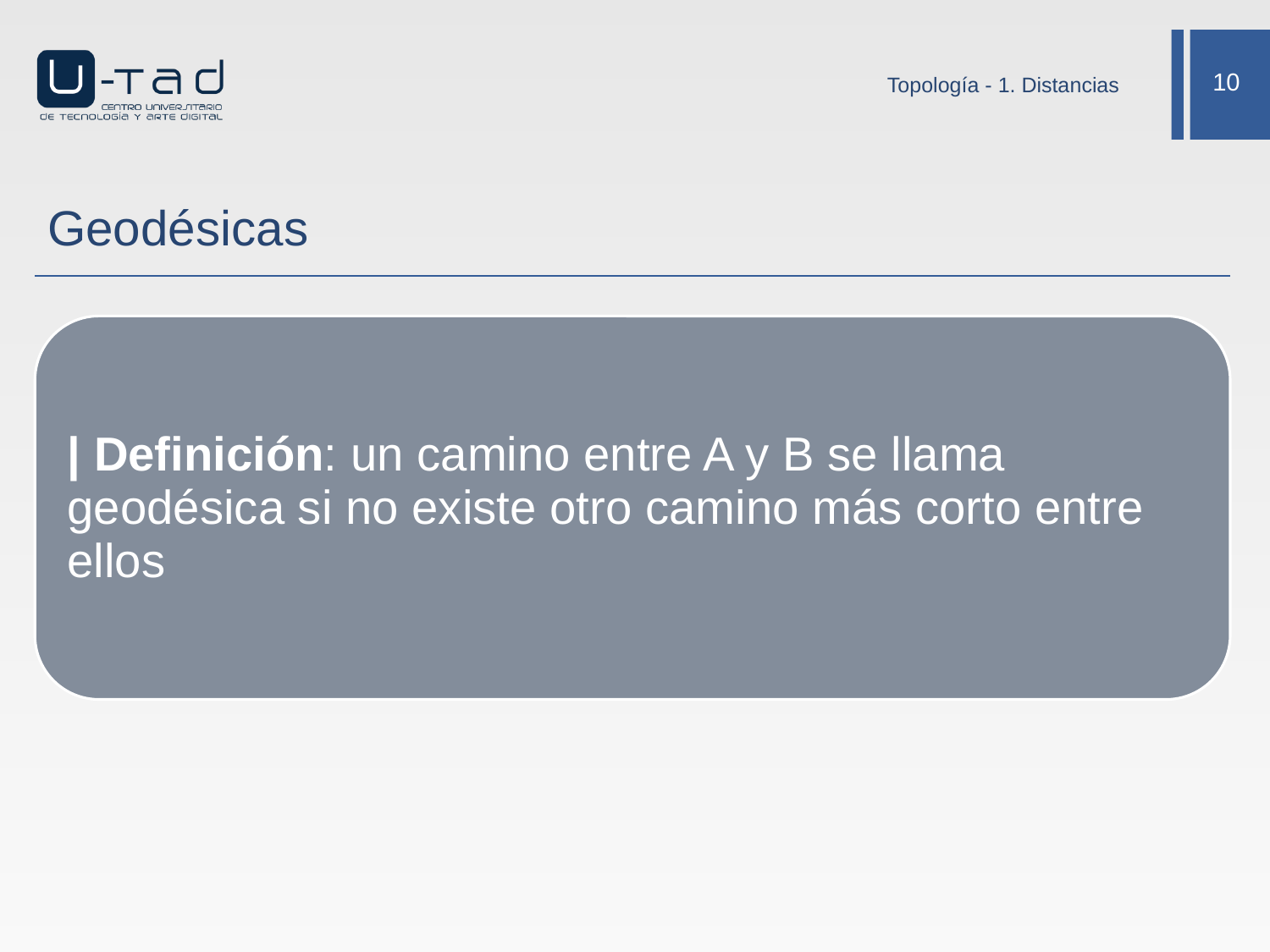

Topología - 1. Distancias
# Geodésicas
| Definición: un camino entre A y B se llama geodésica si no existe otro camino más corto entre ellos